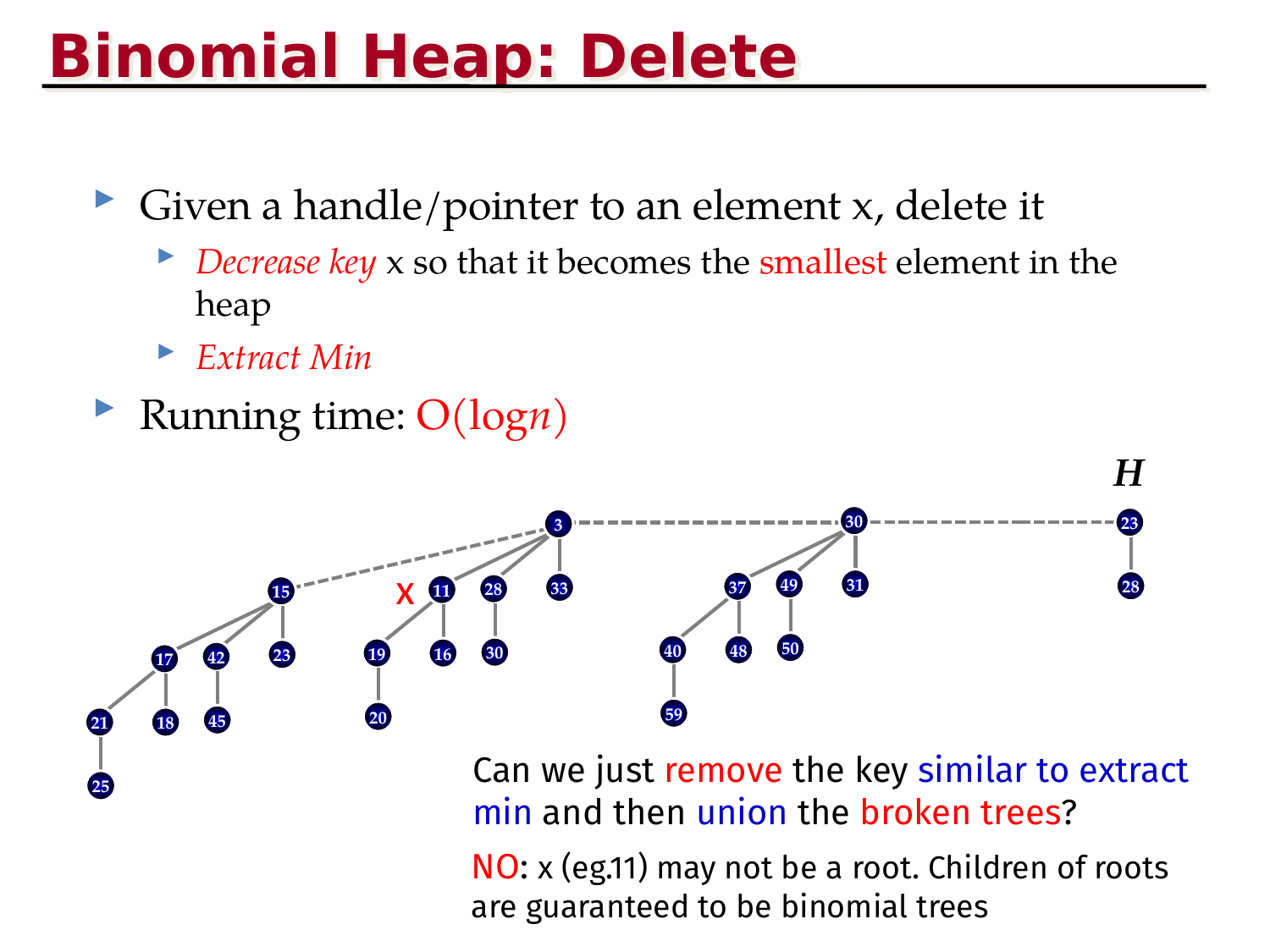

Binomial Heap: Delete

Given a handle/pointer to an element x, delete it
Decrease key x so that it becomes the smallest element in the heap
Extract Min
Running time: O(logn)
H
30
49
31
37
50
40
48
59
23
28
3
x
33
28
11
15
30
19
16
23
42
17
20
45
21
18
Can we just remove the key similar to extract min and then union the broken trees?
25
NO: x (eg.11) may not be a root. Children of roots are guaranteed to be binomial trees